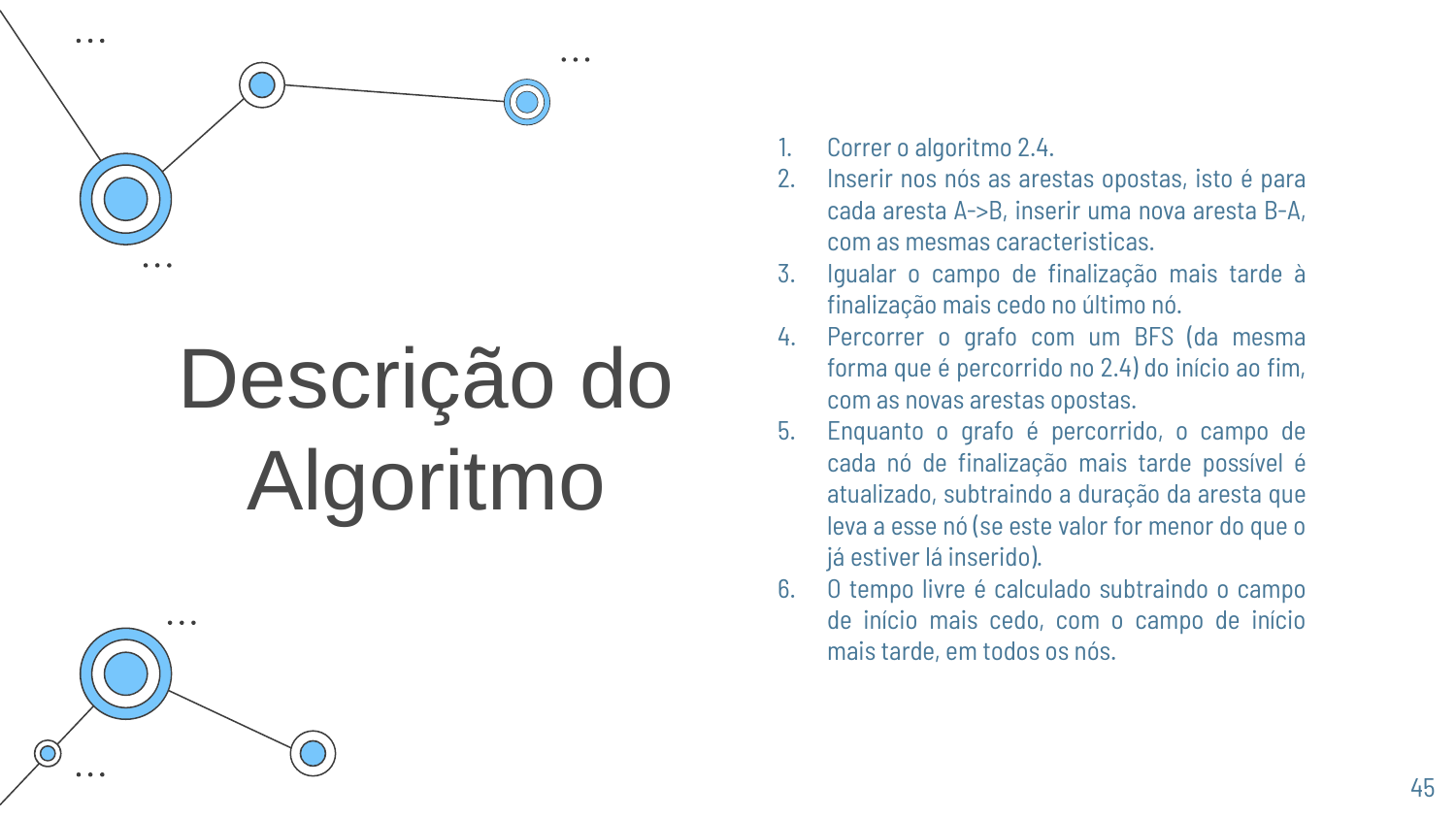

Correr o algoritmo 2.4.
Inserir nos nós as arestas opostas, isto é para cada aresta A->B, inserir uma nova aresta B-A, com as mesmas caracteristicas.
Igualar o campo de finalização mais tarde à finalização mais cedo no último nó.
Percorrer o grafo com um BFS (da mesma forma que é percorrido no 2.4) do início ao fim, com as novas arestas opostas.
Enquanto o grafo é percorrido, o campo de cada nó de finalização mais tarde possível é atualizado, subtraindo a duração da aresta que leva a esse nó (se este valor for menor do que o já estiver lá inserido).
O tempo livre é calculado subtraindo o campo de início mais cedo, com o campo de início mais tarde, em todos os nós.
# Descrição do Algoritmo
45